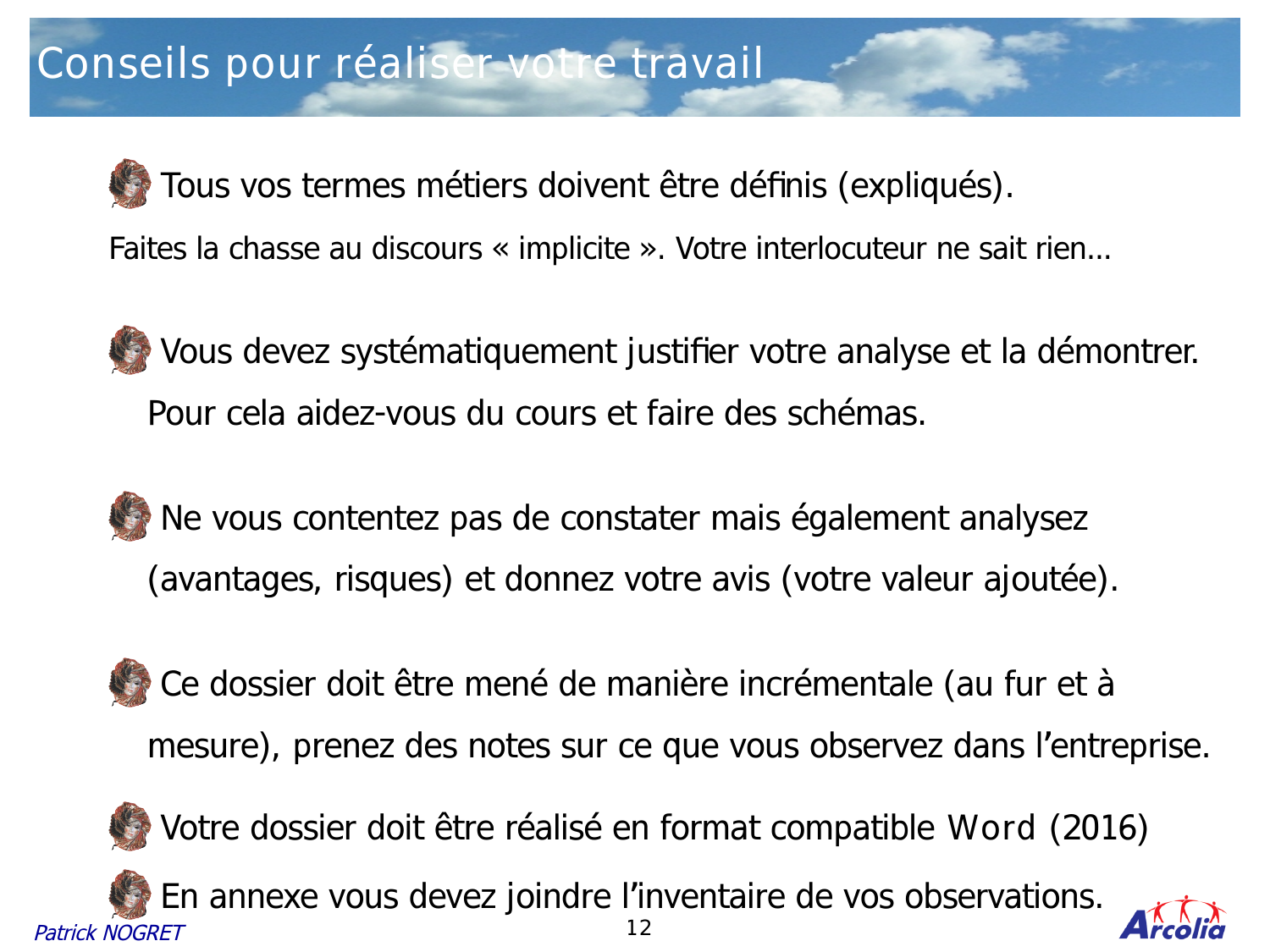

# Conseils pour réaliser votre travail
 Tous vos termes métiers doivent être définis (expliqués).
Faites la chasse au discours « implicite ». Votre interlocuteur ne sait rien…

 Vous devez systématiquement justifier votre analyse et la démontrer. Pour cela aidez-vous du cours et faire des schémas.

 Ne vous contentez pas de constater mais également analysez (avantages, risques) et donnez votre avis (votre valeur ajoutée).

 Ce dossier doit être mené de manière incrémentale (au fur et à mesure), prenez des notes sur ce que vous observez dans l’entreprise.

 Votre dossier doit être réalisé en format compatible Word (2016)
 En annexe vous devez joindre l’inventaire de vos observations.